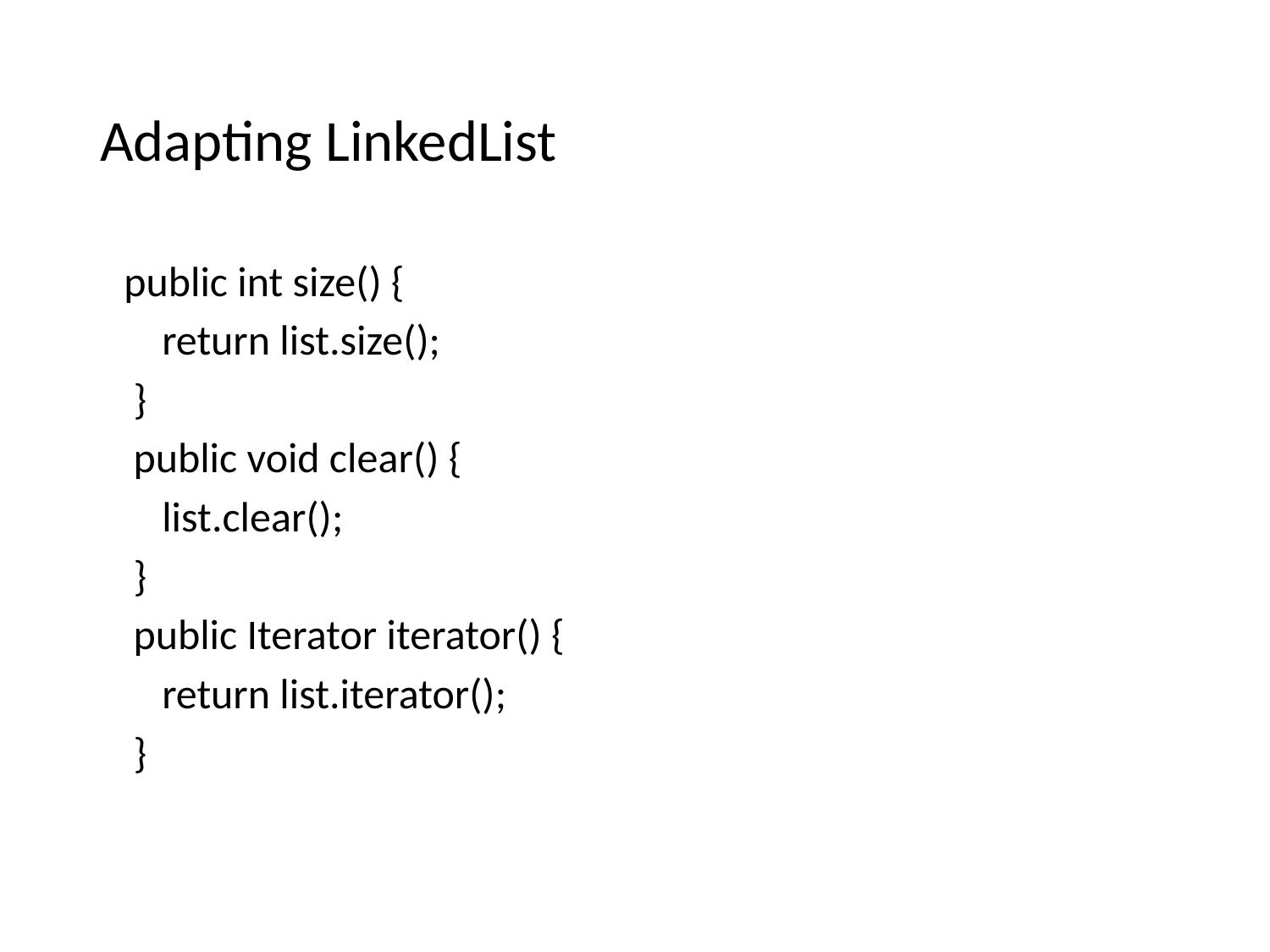

# Adapting LinkedList
public int size() {
    return list.size();
 }
 public void clear() {
    list.clear();
 }
 public Iterator iterator() {
    return list.iterator();
 }